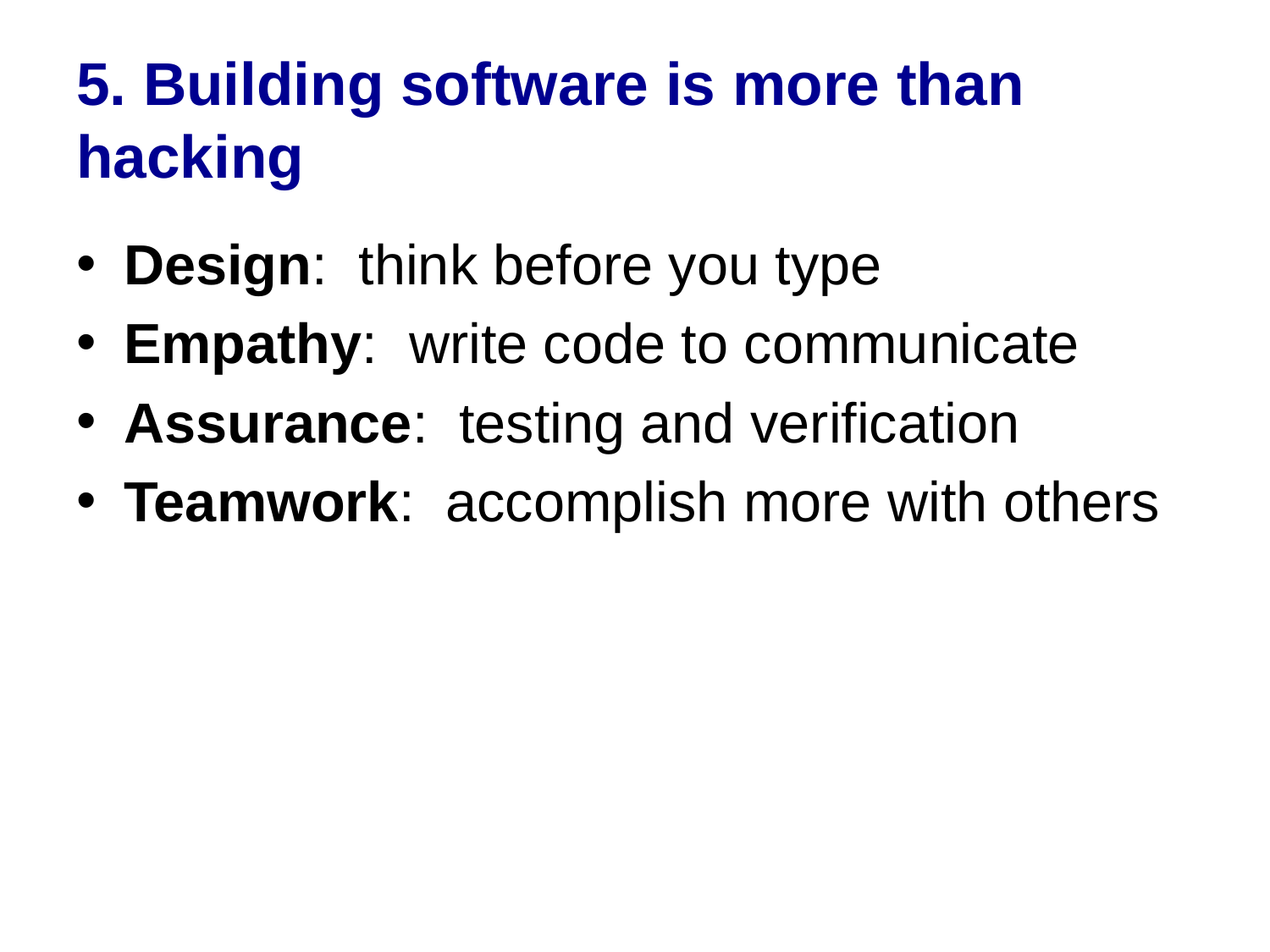

# 5. Building software is more than hacking
Design:  think before you type
Empathy:  write code to communicate
Assurance:  testing and verification
Teamwork:  accomplish more with others